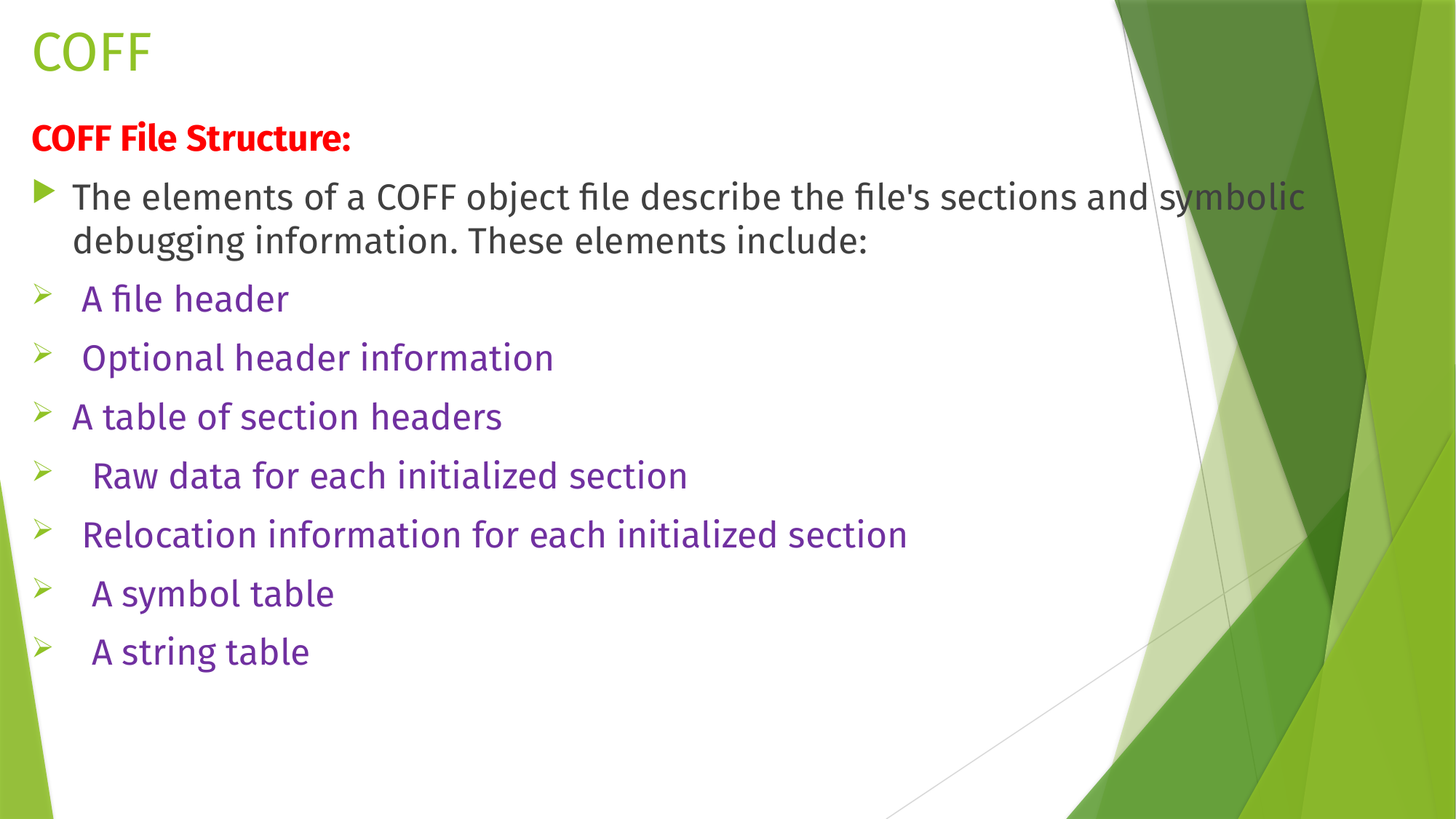

# COFF
COFF File Structure:
The elements of a COFF object file describe the file's sections and symbolic debugging information. These elements include:
 A file header
 Optional header information
A table of section headers
  Raw data for each initialized section
 Relocation information for each initialized section
  A symbol table
  A string table